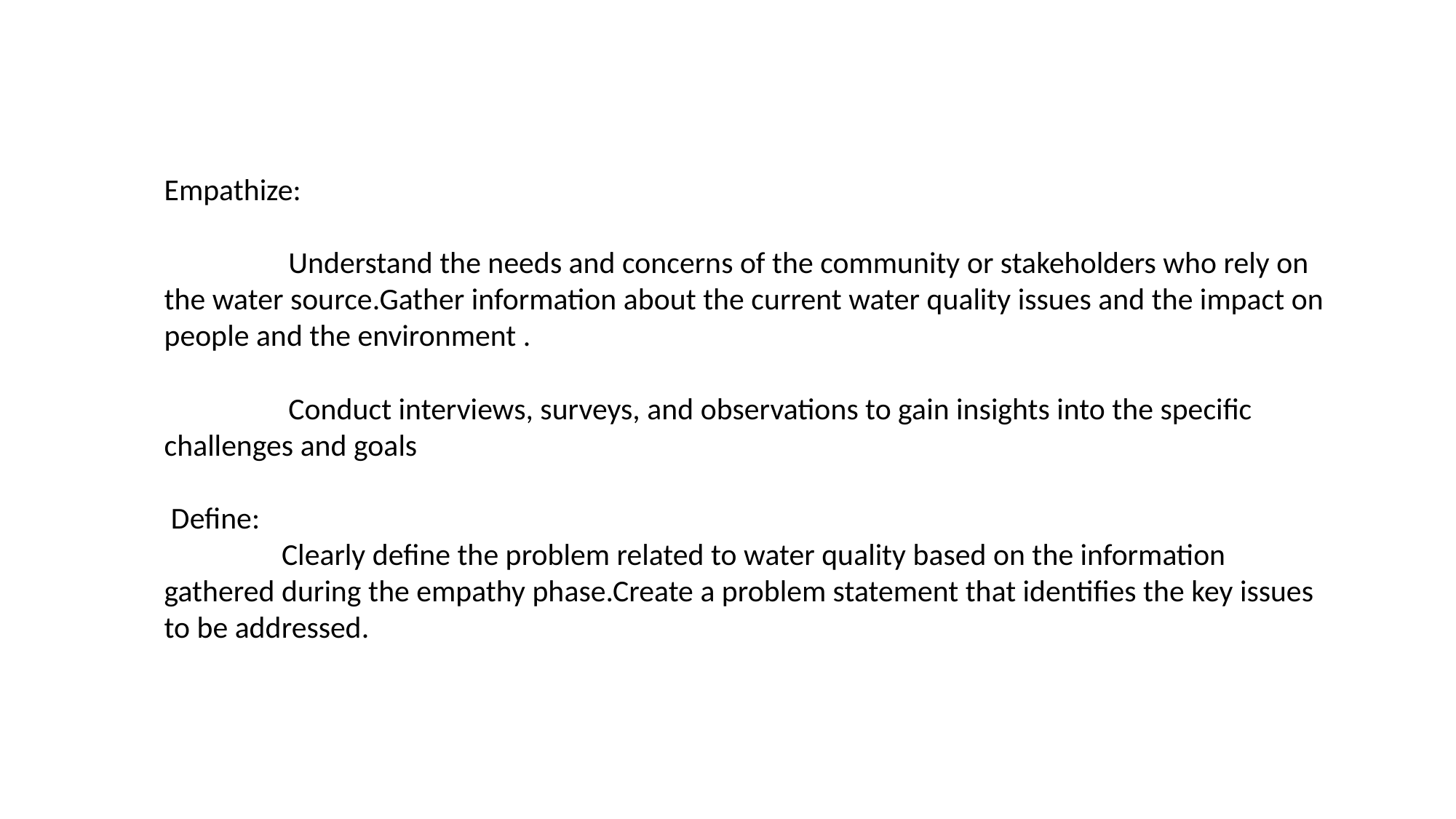

Empathize:

                  Understand the needs and concerns of the community or stakeholders who rely on the water source.Gather information about the current water quality issues and the impact on people and the environment .

                  Conduct interviews, surveys, and observations to gain insights into the specific challenges and goals

 Define:
                 Clearly define the problem related to water quality based on the information gathered during the empathy phase.Create a problem statement that identifies the key issues to be addressed.